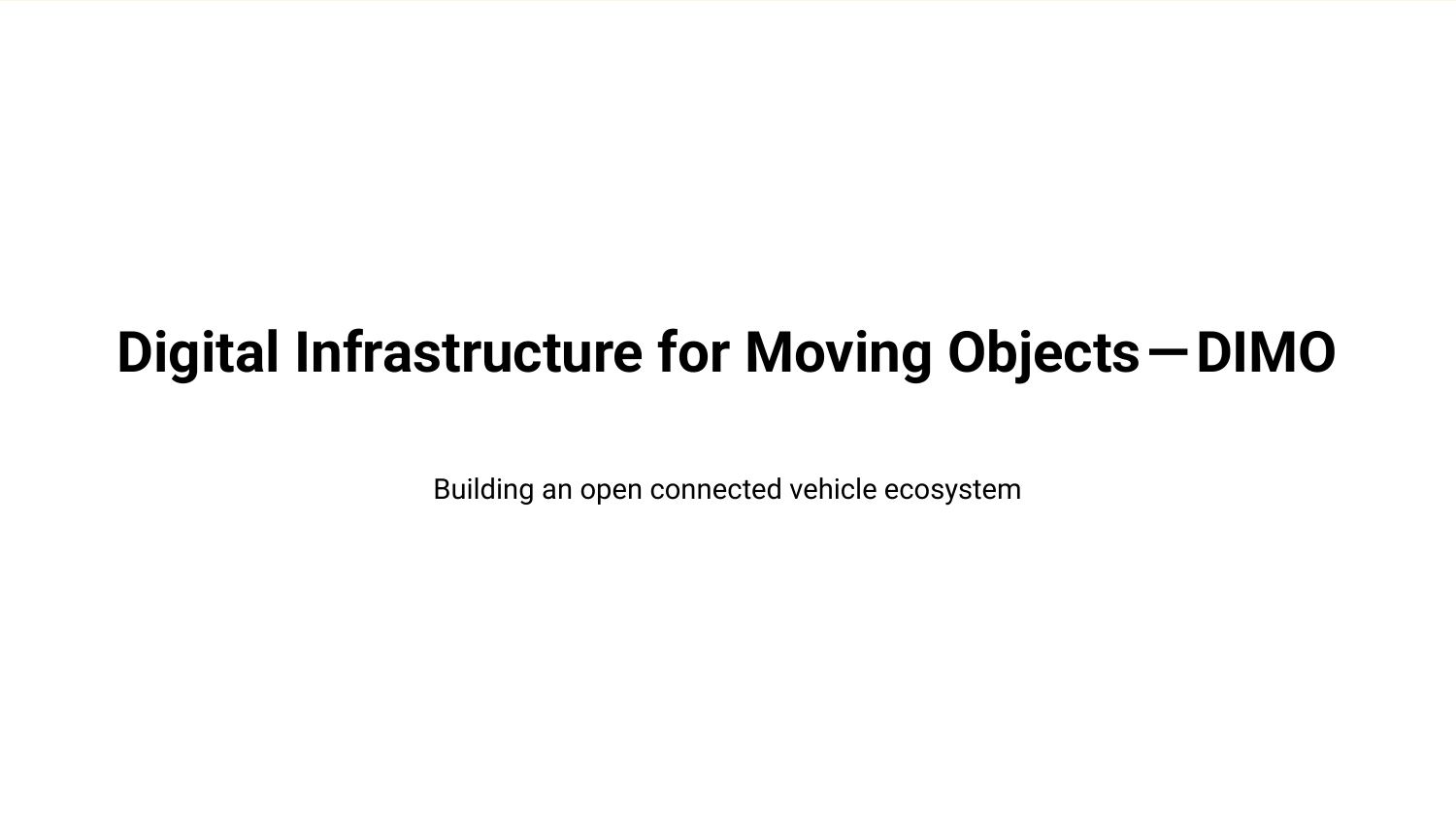

Digital Infrastructure for Moving Objects — DIMO
Building an open connected vehicle ecosystem